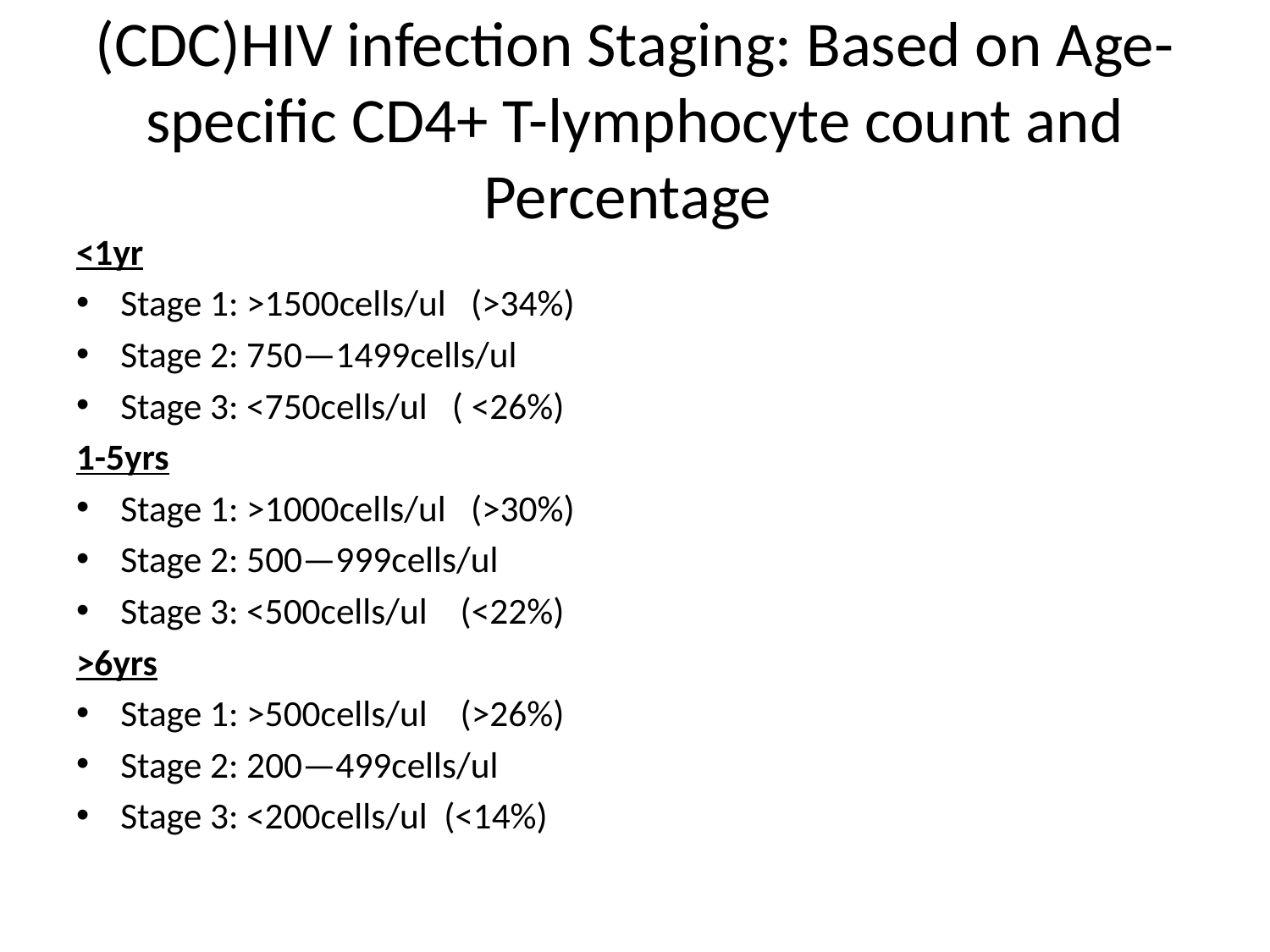

# (CDC)HIV infection Staging: Based on Age-specific CD4+ T-lymphocyte count and Percentage
<1yr
Stage 1: >1500cells/ul   (>34%)
Stage 2: 750—1499cells/ul
Stage 3: <750cells/ul   ( <26%)
1-5yrs
Stage 1: >1000cells/ul   (>30%)
Stage 2: 500—999cells/ul
Stage 3: <500cells/ul    (<22%)
>6yrs
Stage 1: >500cells/ul    (>26%)
Stage 2: 200—499cells/ul
Stage 3: <200cells/ul  (<14%)